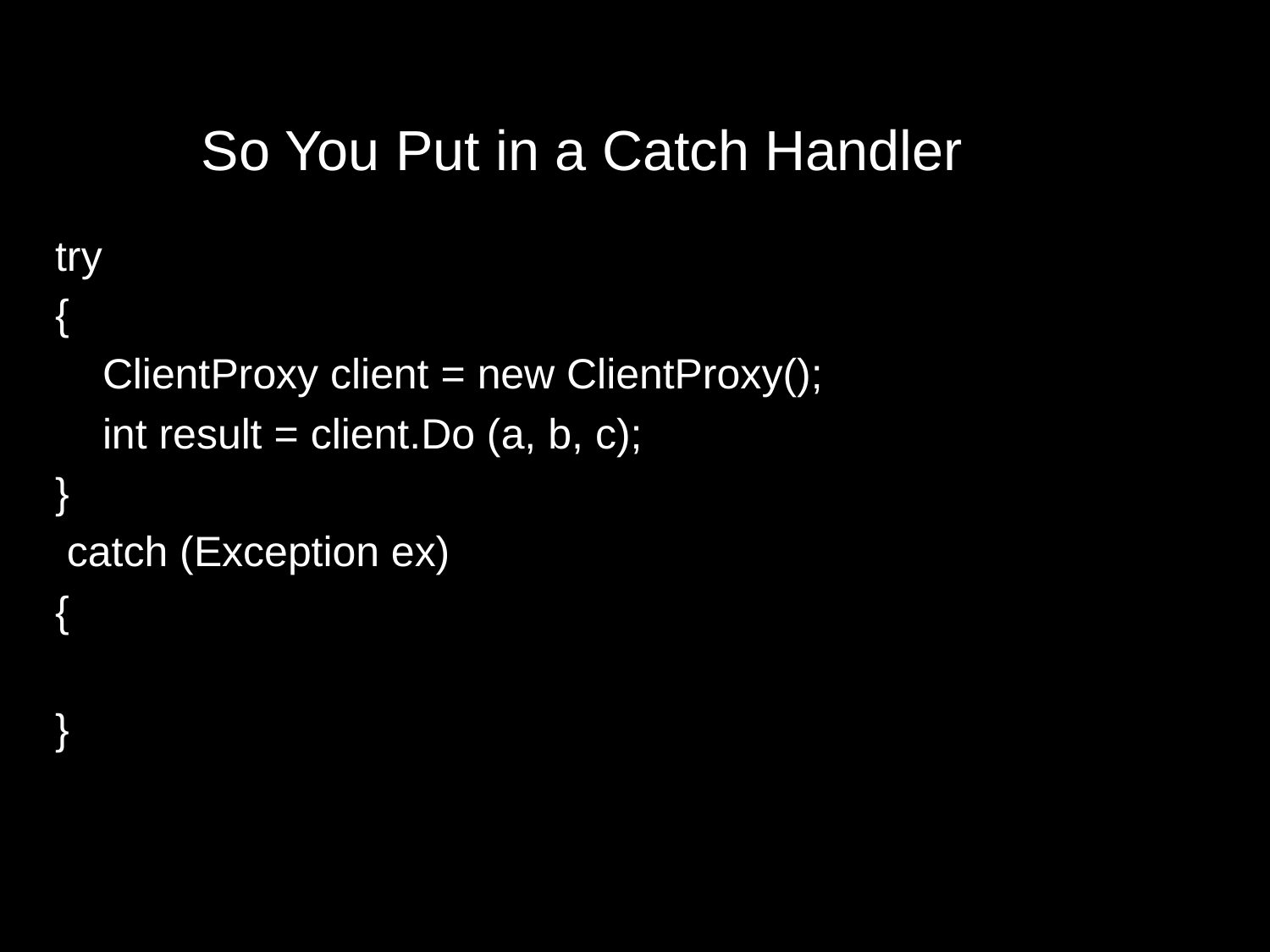

# So You Put in a Catch Handler
try
{
    ClientProxy client = new ClientProxy();
    int result = client.Do (a, b, c);
}
 catch (Exception ex)
{

}